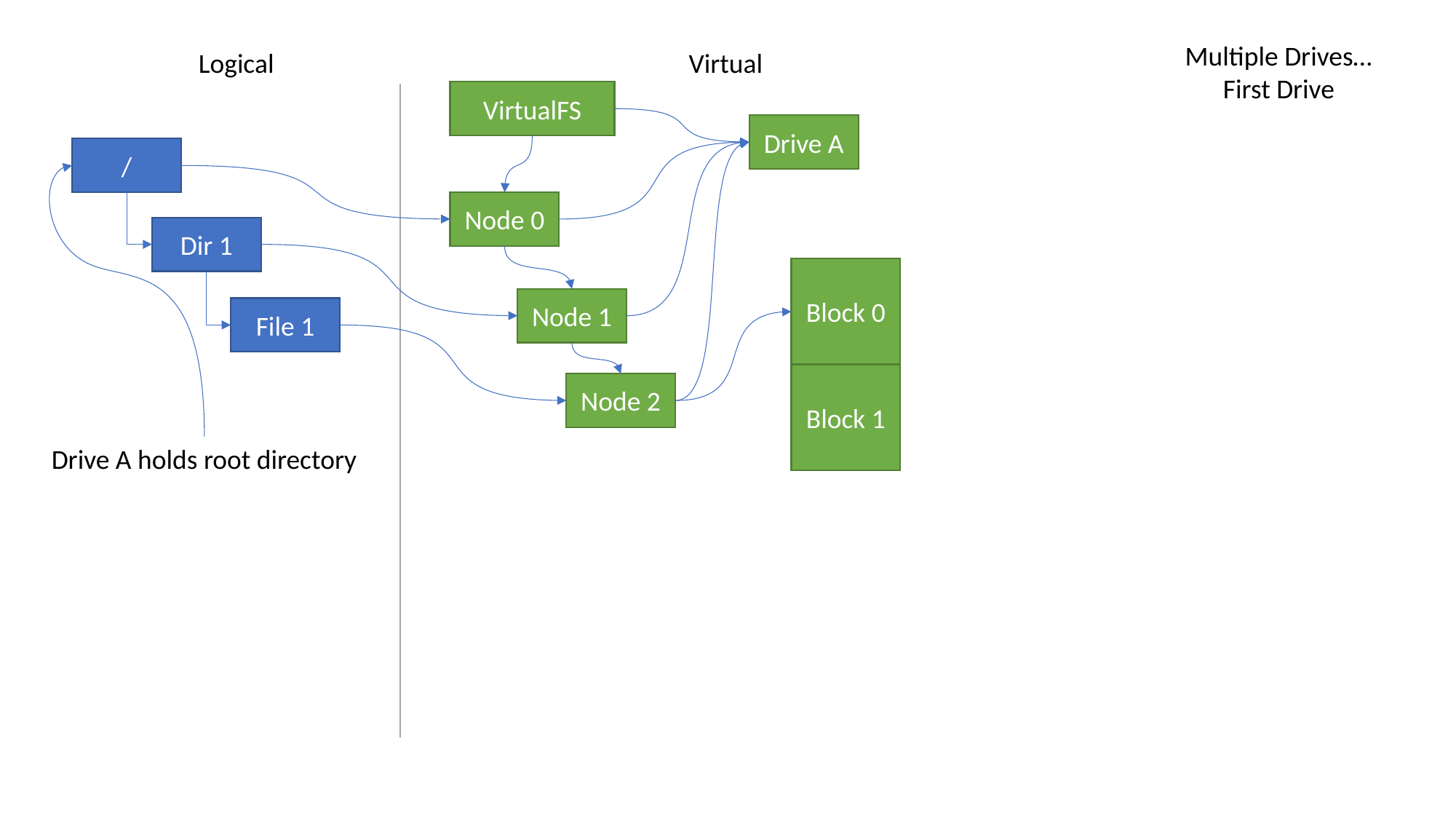

Multiple Drives…
First Drive
Logical
Virtual
VirtualFS
Drive A
/
Node 0
Dir 1
Block 0
Node 1
File 1
Block 1
Node 2
Drive A holds root directory